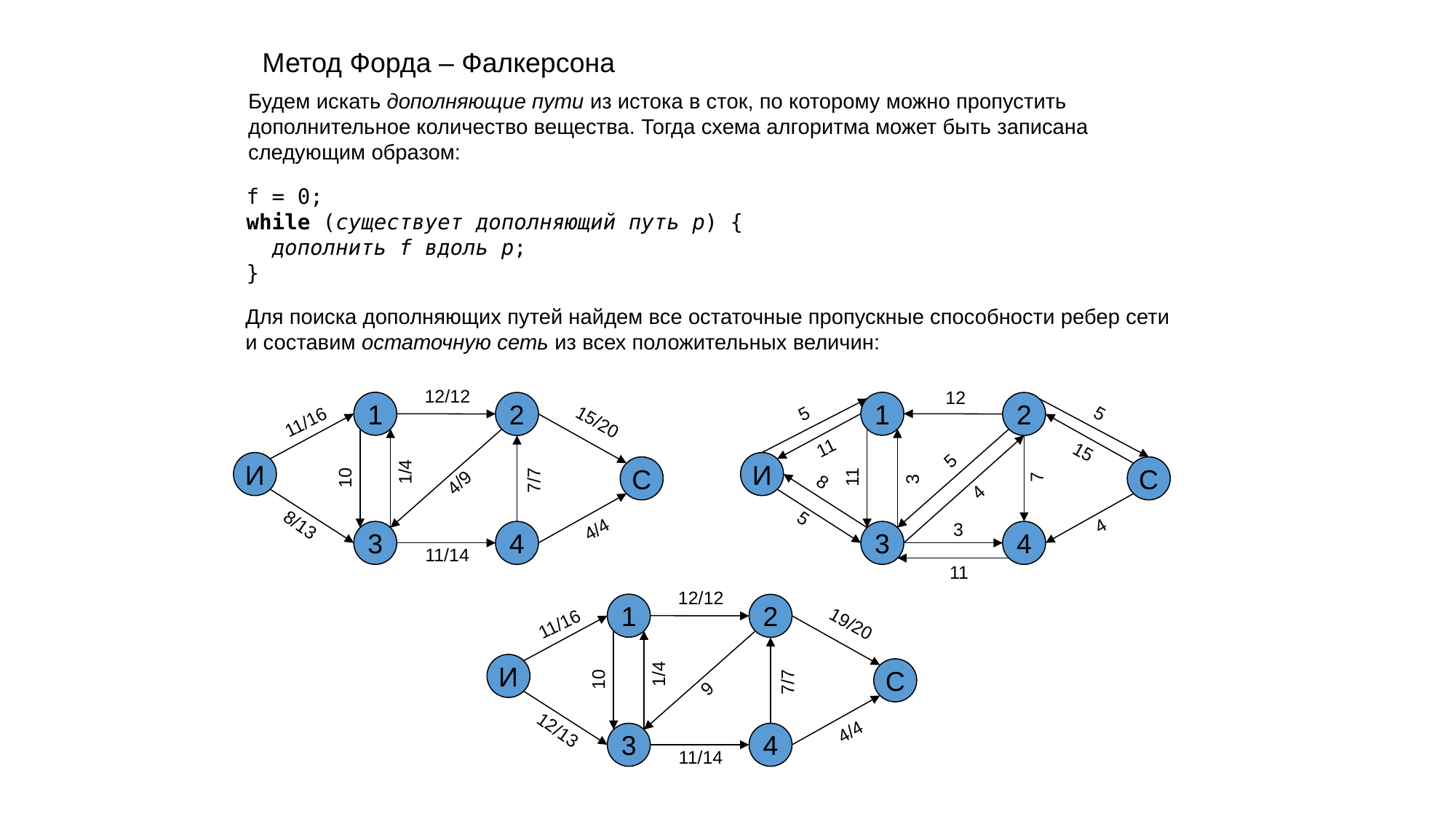

Метод Форда – Фалкерсона
Будем искать дополняющие пути из истока в сток, по которому можно пропустить
дополнительное количество вещества. Тогда схема алгоритма может быть записана
следующим образом:
f = 0;
while (существует дополняющий путь p) {
  дополнить f вдоль p;
}
Для поиска дополняющих путей найдем все остаточные пропускные способности ребер сети
и составим остаточную сеть из всех положительных величин:
12/12
12
1
1
2
2
5
5
11/16
15/20
11
15
5
И
И
1/4
С
С
7
11
10
3
7/7
4/9
8
4
5
8/13
4
4/4
3
3
4
3
4
11/14
11
12/12
1
2
11/16
19/20
И
1/4
С
10
7/7
9
12/13
4/4
3
4
11/14